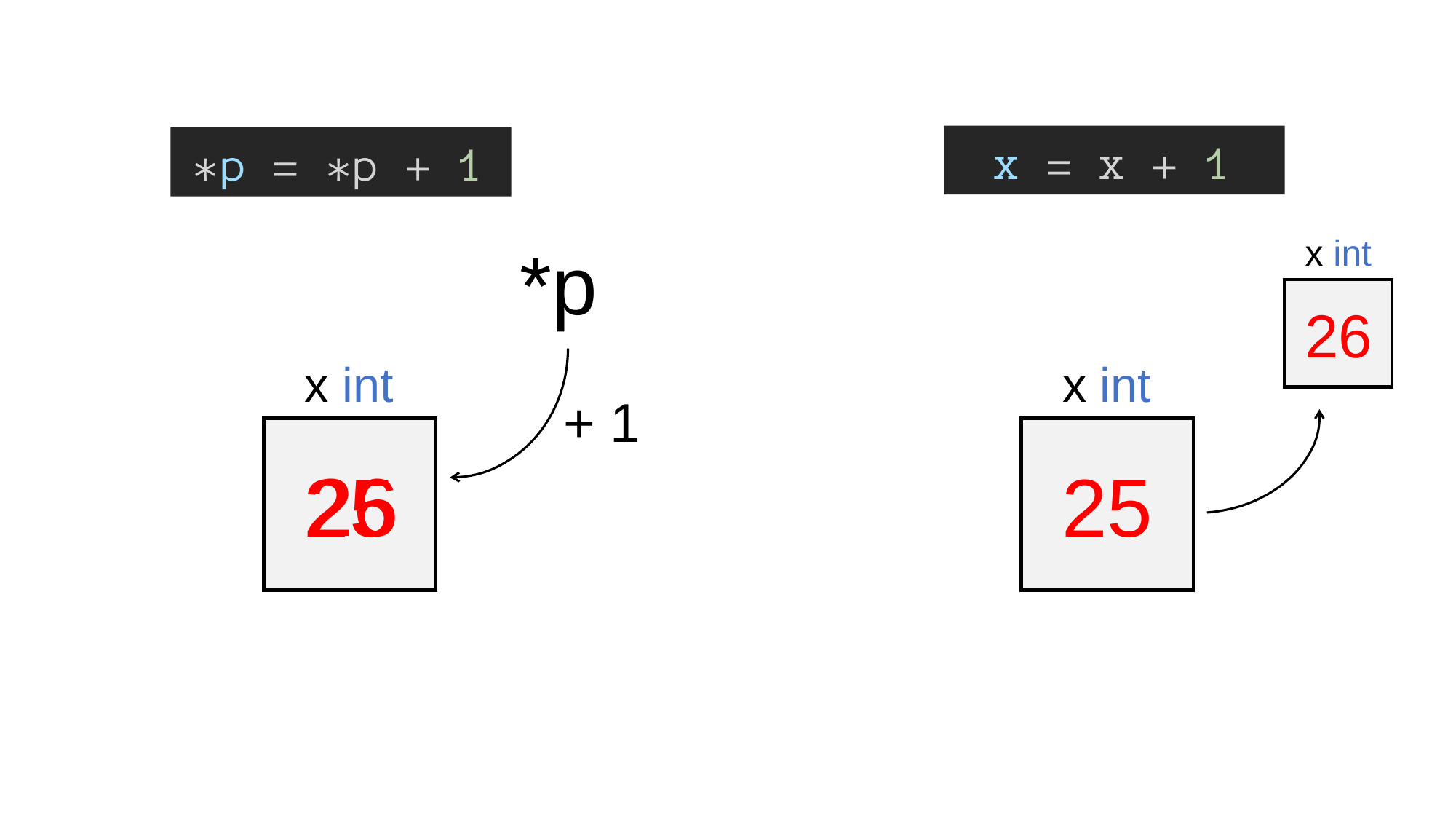

x = x + 1
*p = *p + 1
x int
*p

26

x int
x int
+ 1
25
25
26